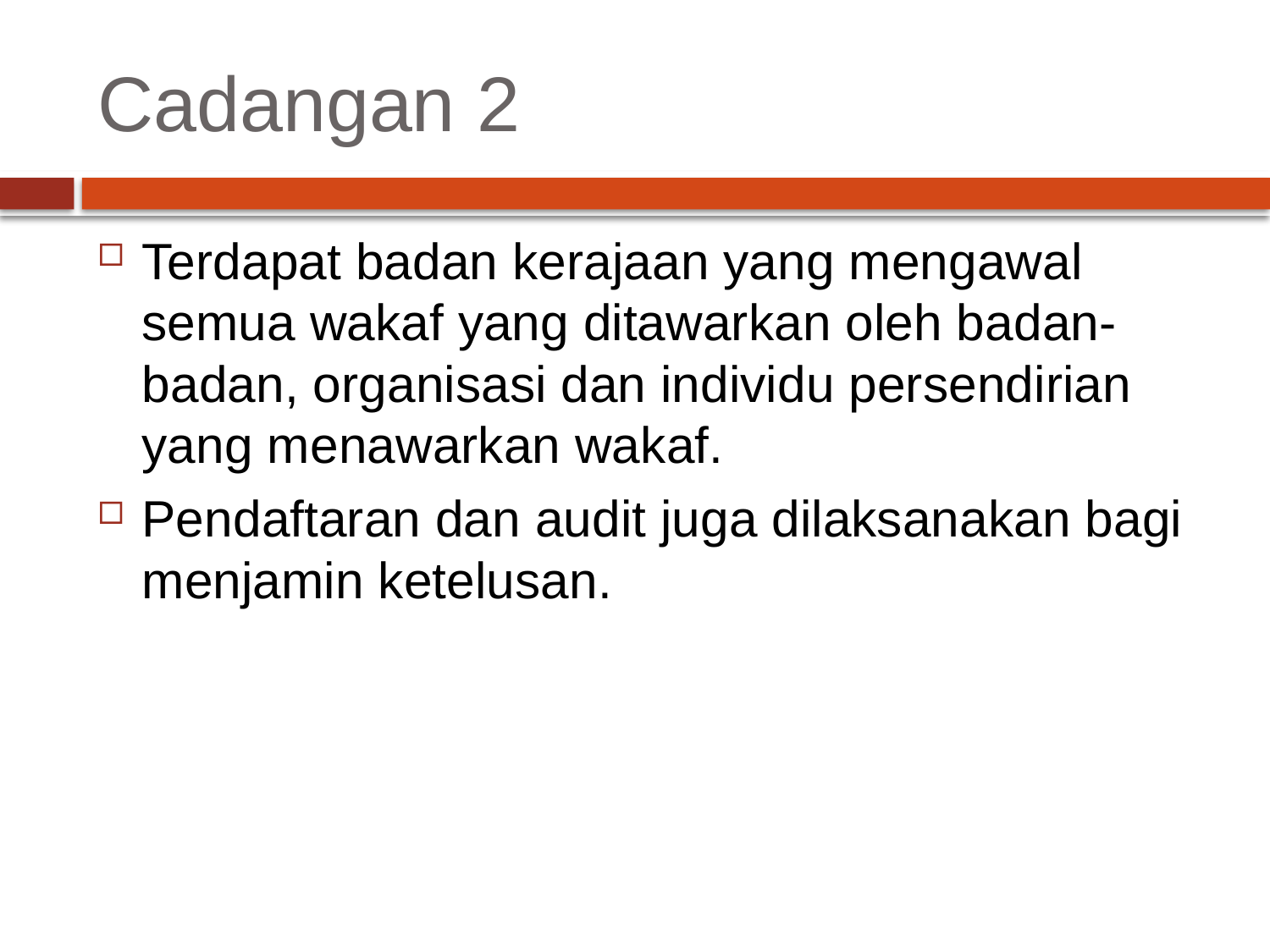

# Cadangan 2
Terdapat badan kerajaan yang mengawal semua wakaf yang ditawarkan oleh badan-badan, organisasi dan individu persendirian yang menawarkan wakaf.
Pendaftaran dan audit juga dilaksanakan bagi menjamin ketelusan.